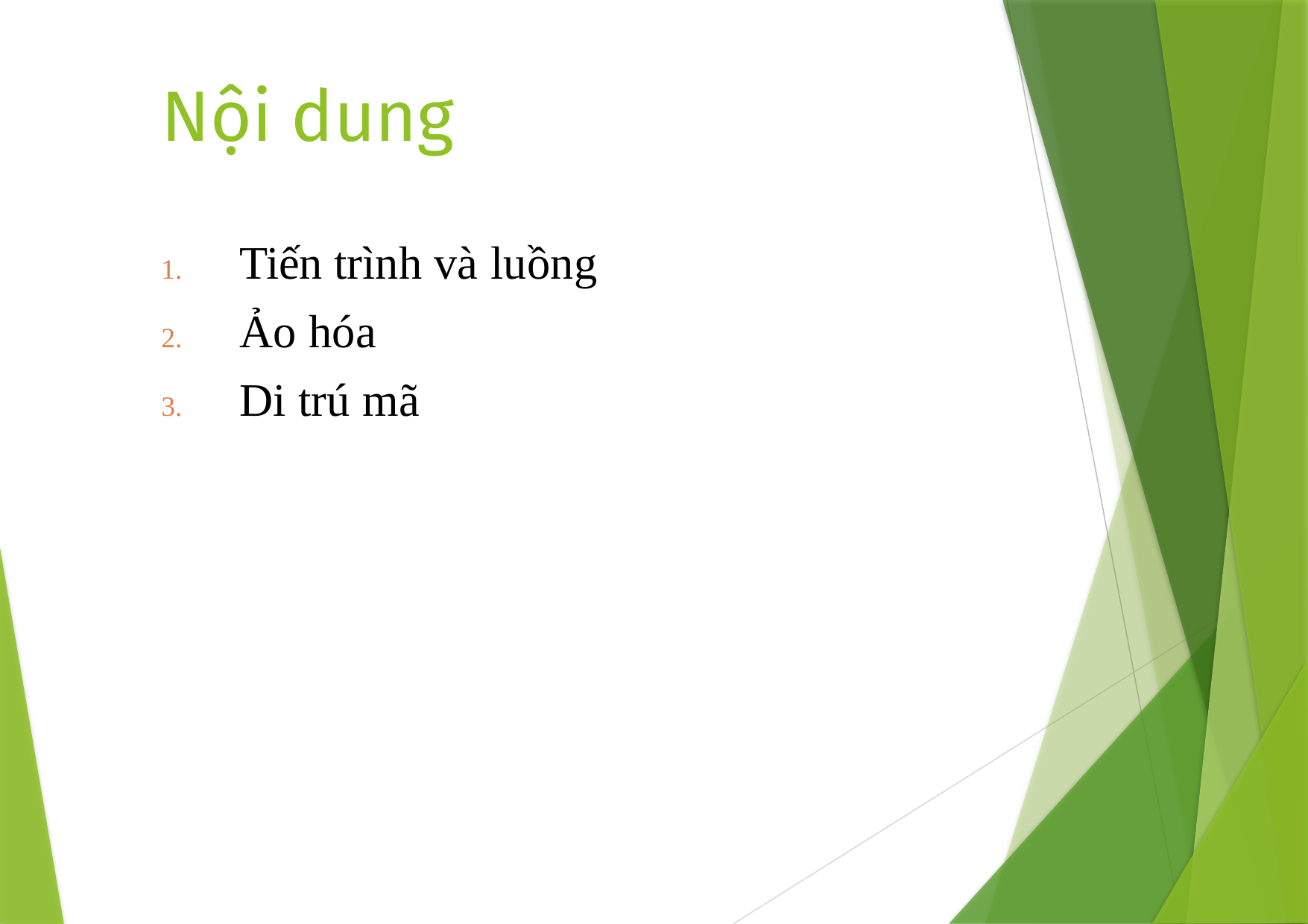

# Nội dung
Tiến trình và luồng
Ảo hóa
Di trú mã